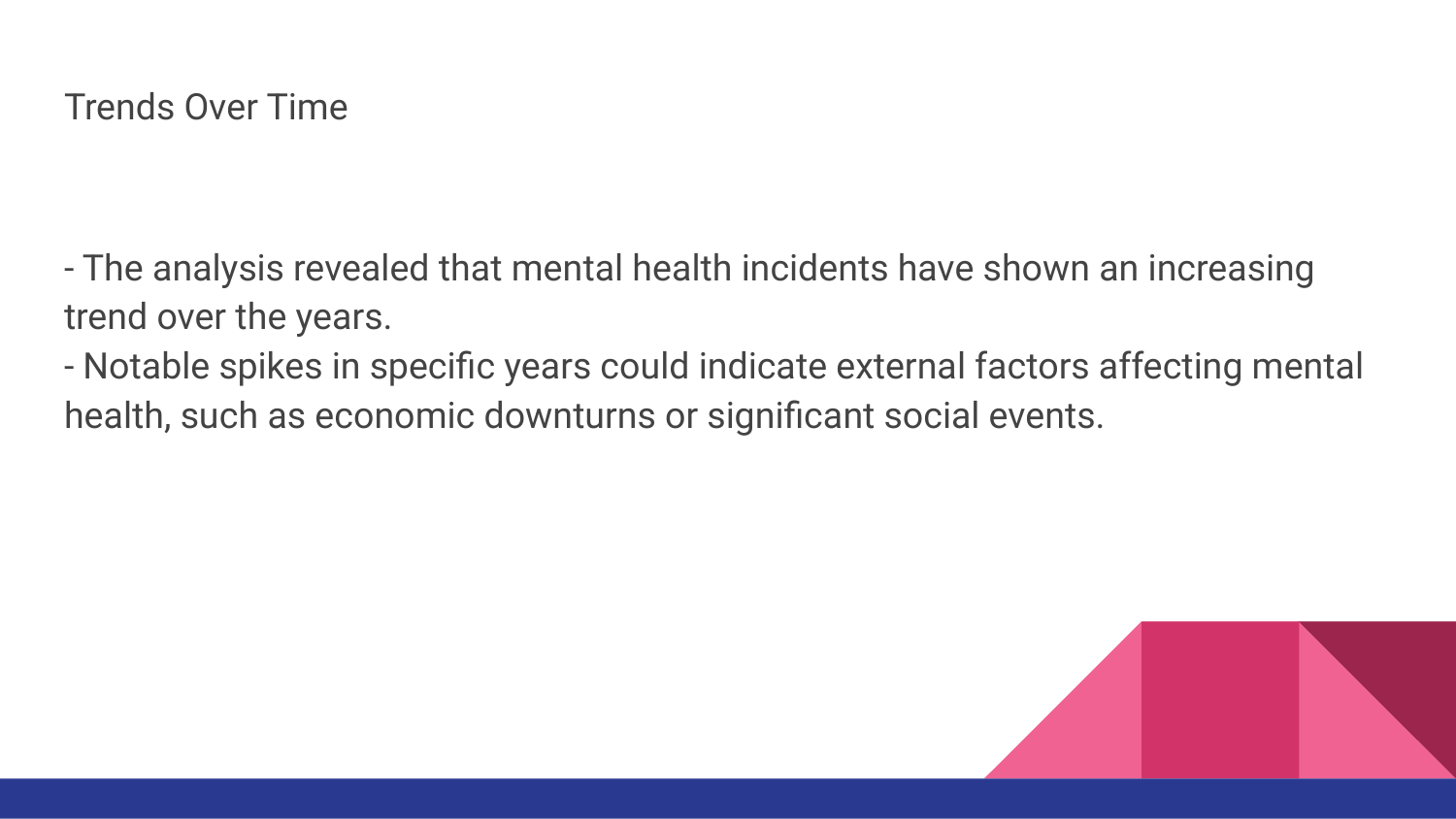

# Trends Over Time

- The analysis revealed that mental health incidents have shown an increasing trend over the years.
- Notable spikes in specific years could indicate external factors affecting mental health, such as economic downturns or significant social events.